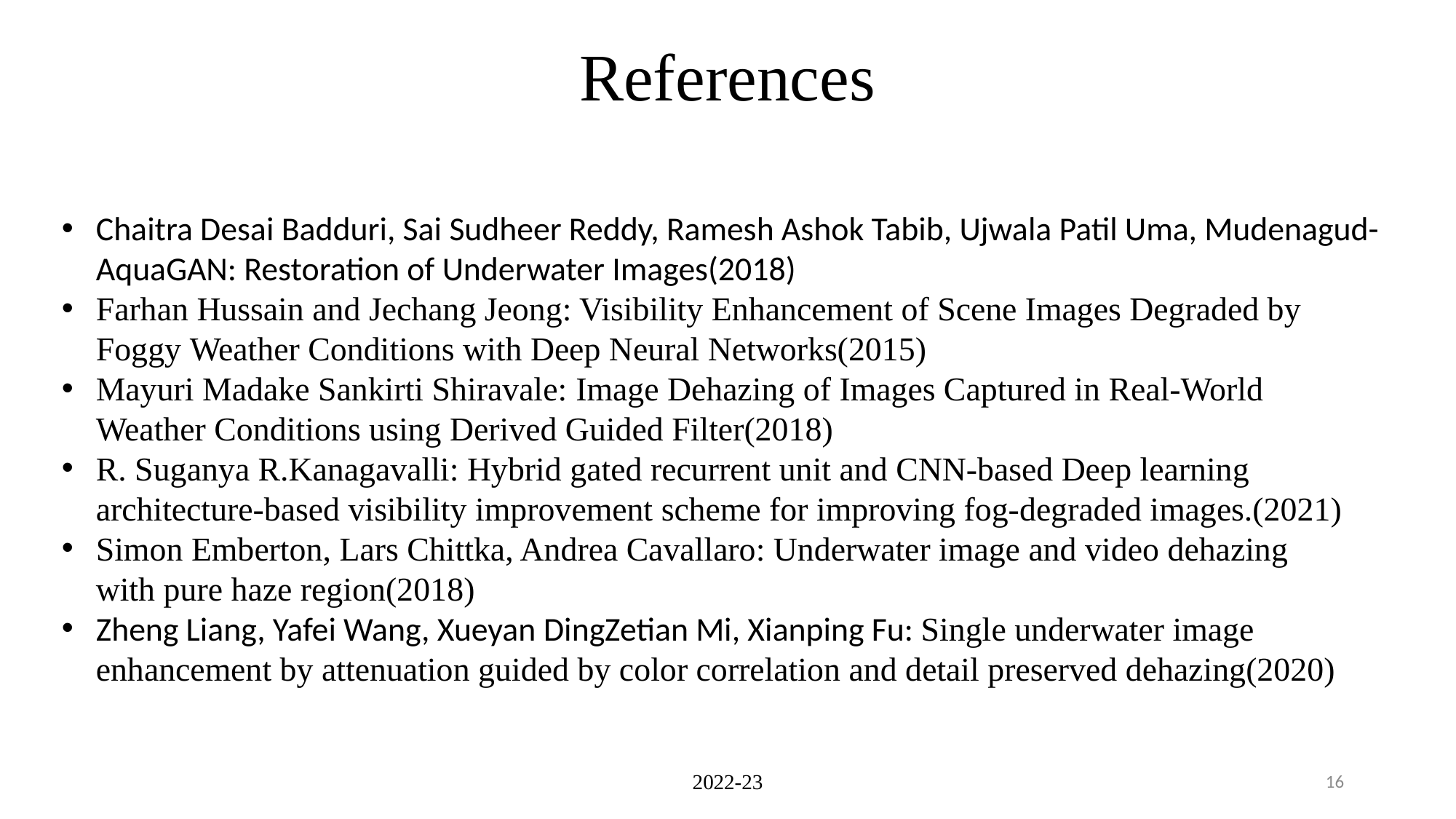

# References
Chaitra Desai Badduri, Sai Sudheer Reddy, Ramesh Ashok Tabib, Ujwala Patil Uma, Mudenagud- AquaGAN: Restoration of Underwater Images(2018)
Farhan Hussain and Jechang Jeong: Visibility Enhancement of Scene Images Degraded by Foggy Weather Conditions with Deep Neural Networks(2015)
Mayuri Madake Sankirti Shiravale: Image Dehazing of Images Captured in Real-World Weather Conditions using Derived Guided Filter(2018)
R. Suganya R.Kanagavalli: Hybrid gated recurrent unit and CNN-based Deep learning architecture-based visibility improvement scheme for improving fog-degraded images.(2021)
Simon Emberton, Lars Chittka, Andrea Cavallaro: Underwater image and video dehazing with pure haze region(2018)
Zheng Liang, Yafei Wang, Xueyan DingZetian Mi, Xianping Fu: Single underwater image enhancement by attenuation guided by color correlation and detail preserved dehazing(2020)

2022-23
16